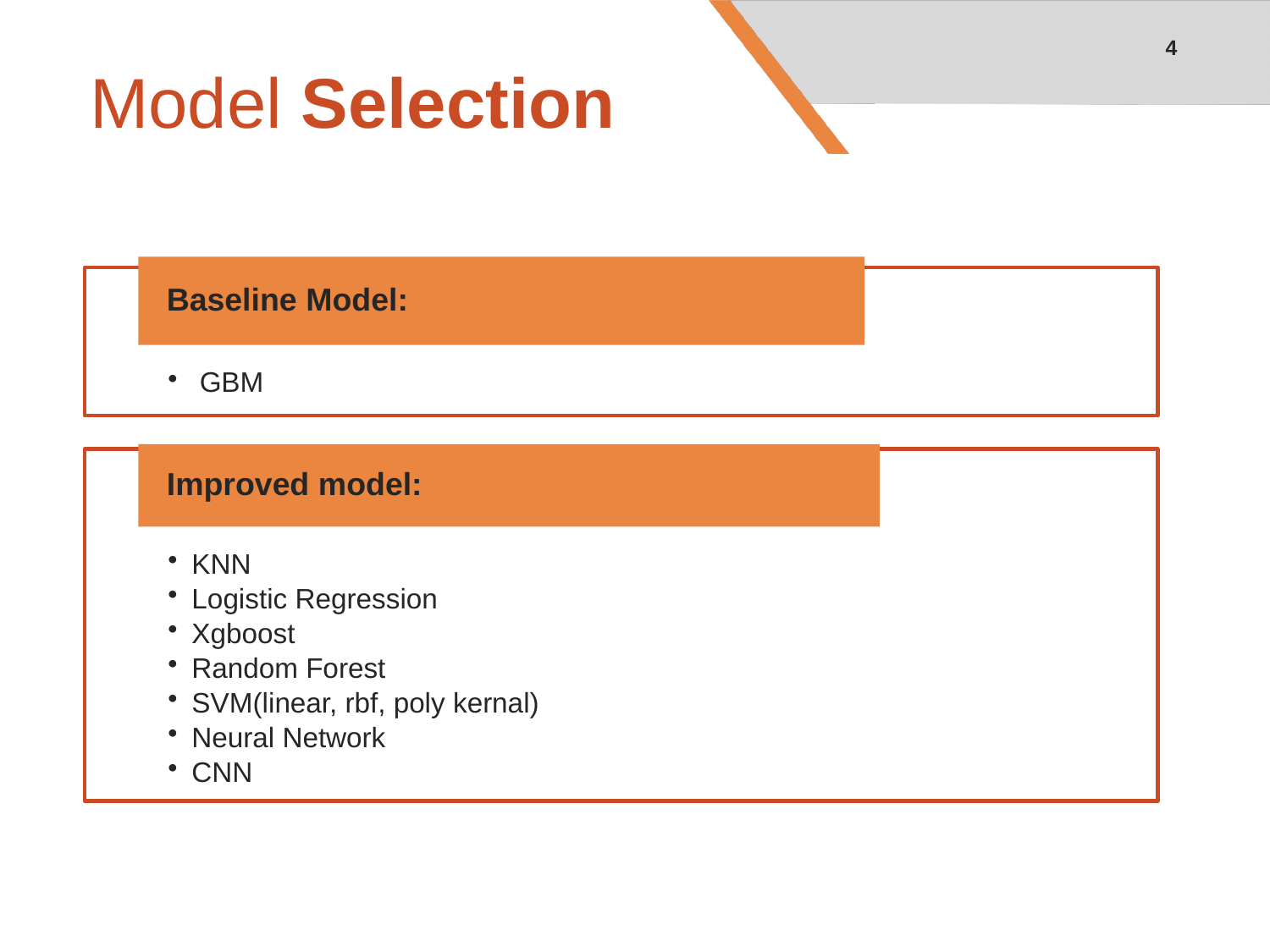

4
# Model Selection
 GBM
Baseline Model:
KNN
Logistic Regression
Xgboost
Random Forest
SVM(linear, rbf, poly kernal)
Neural Network
CNN
Improved model: